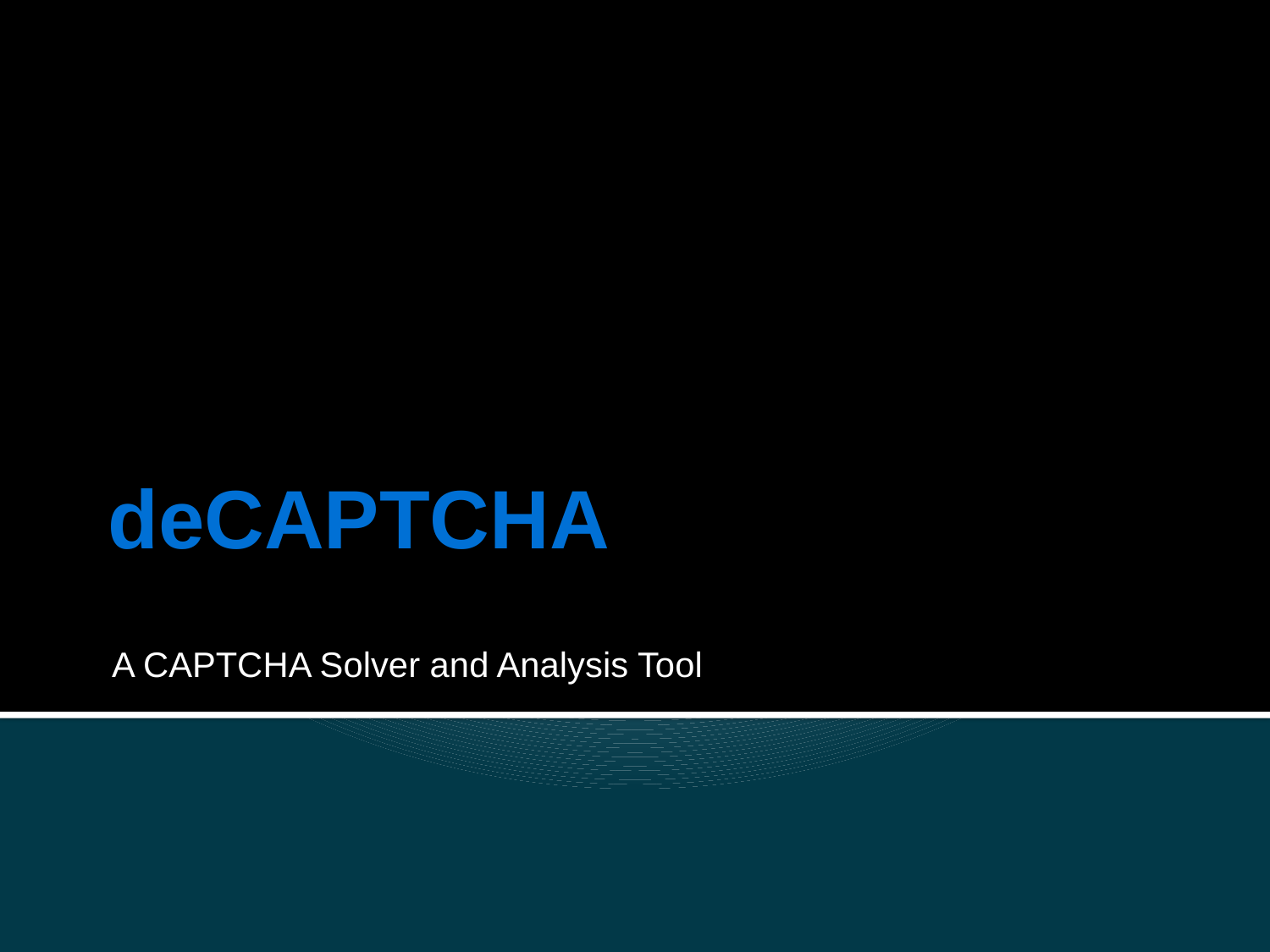

# deCAPTCHA
A CAPTCHA Solver and Analysis Tool